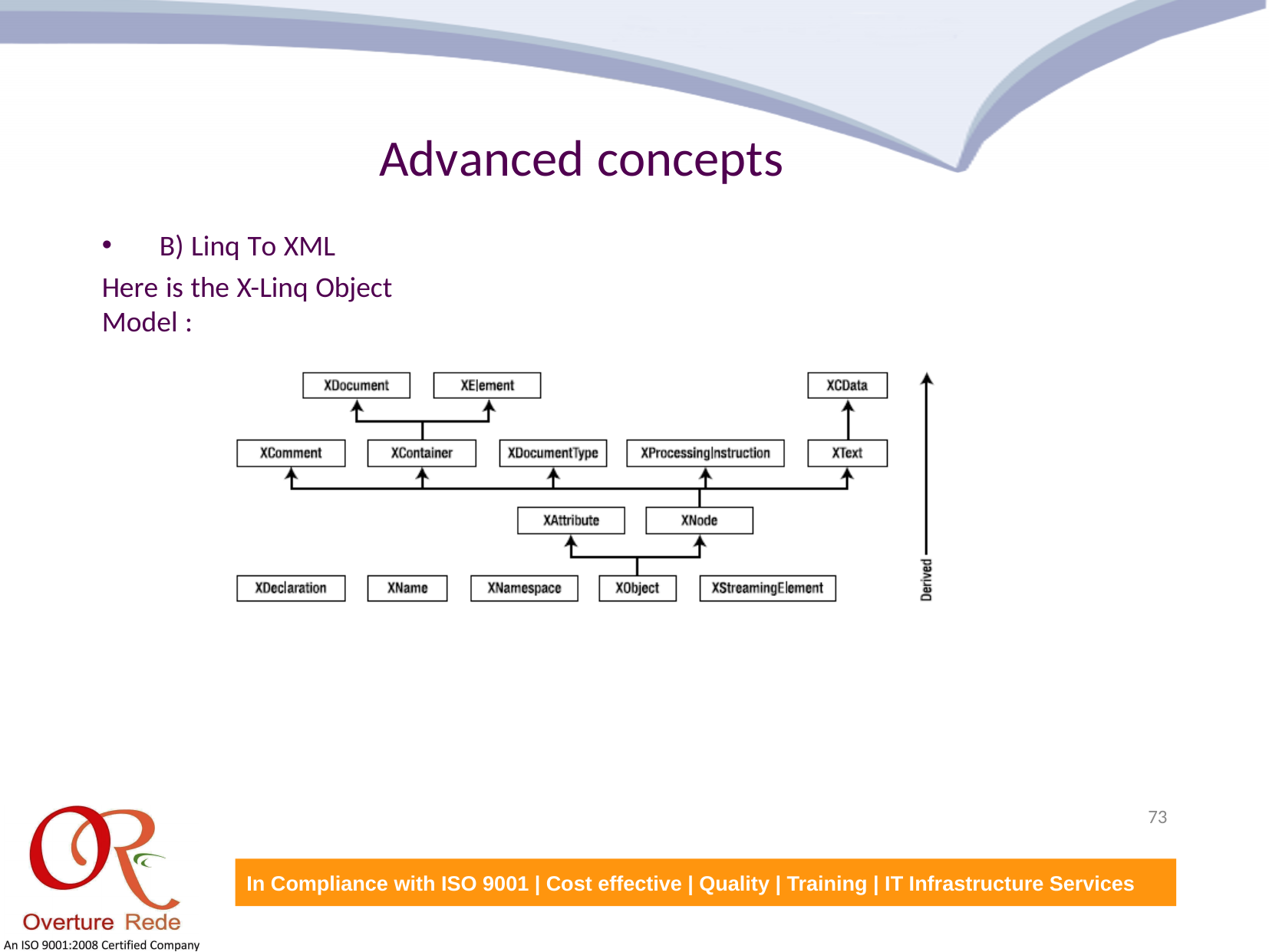

Advanced concepts
B) Linq To XML
Here is the X-Linq Object Model :

73